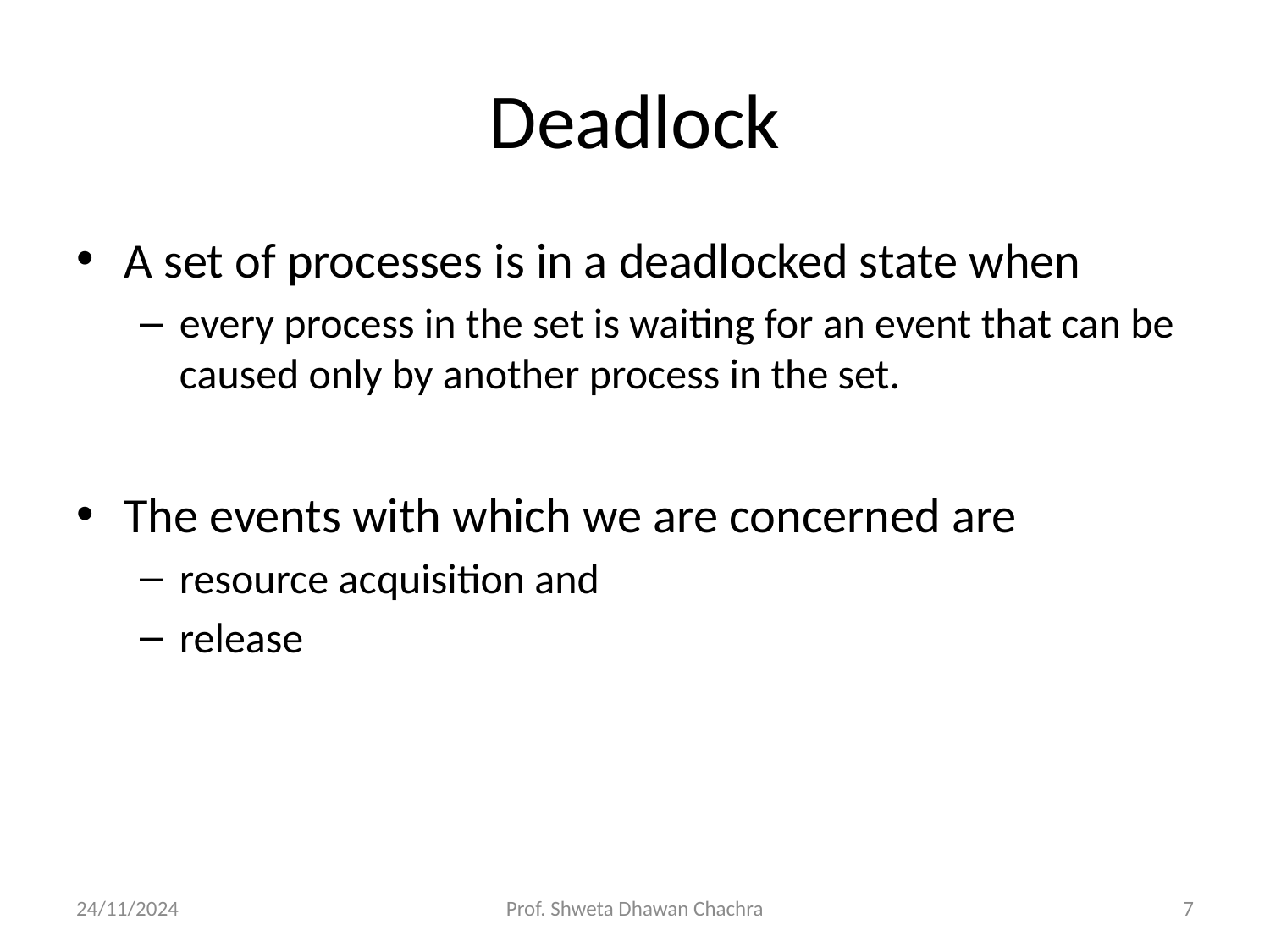

# Deadlock
A set of processes is in a deadlocked state when
every process in the set is waiting for an event that can be caused only by another process in the set.

The events with which we are concerned are
resource acquisition and
release
24/11/2024
Prof. Shweta Dhawan Chachra
7